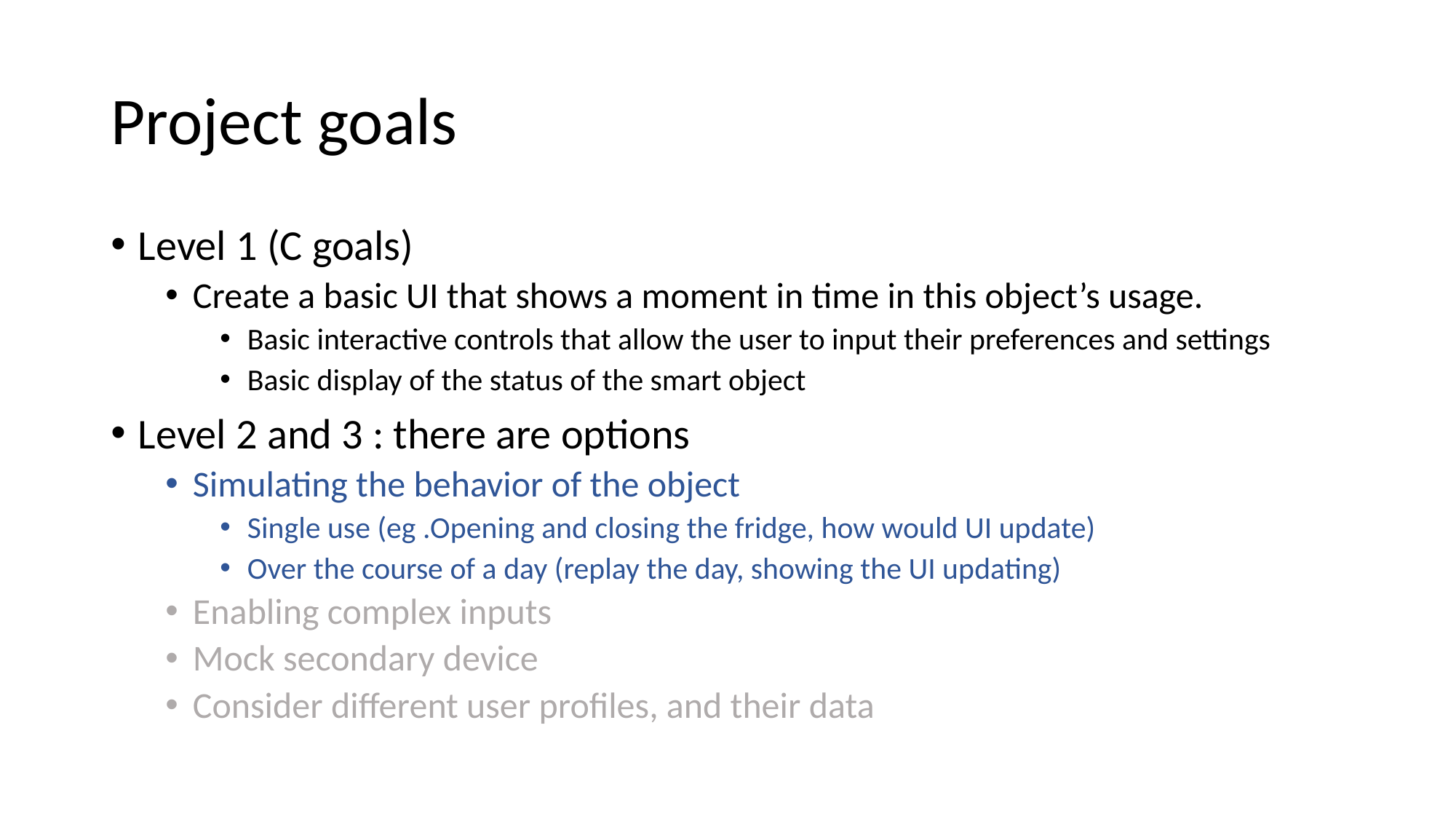

# Project goals
Level 1 (C goals)
Create a basic UI that shows a moment in time in this object’s usage.
Basic interactive controls that allow the user to input their preferences and settings
Basic display of the status of the smart object
Level 2 and 3 : there are options
Simulating the behavior of the object
Single use (eg .Opening and closing the fridge, how would UI update)
Over the course of a day (replay the day, showing the UI updating)
Enabling complex inputs
Mock secondary device
Consider different user profiles, and their data